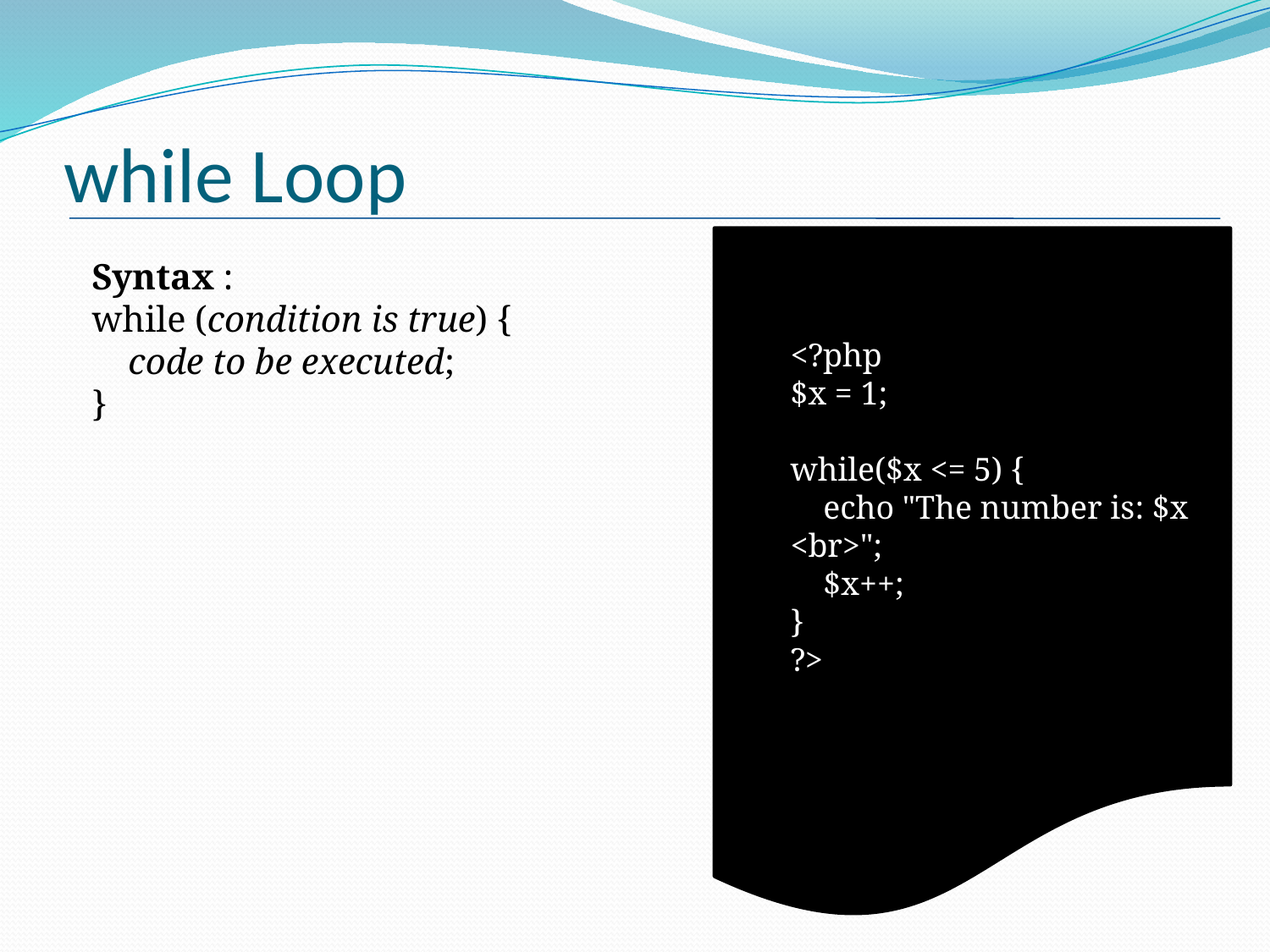

# while Loop

<?php 
$x = 1; 
while($x <= 5) {
    echo "The number is: $x <br>";
    $x++;
} 
?>
Syntax :
while (condition is true) {
    code to be executed;
}